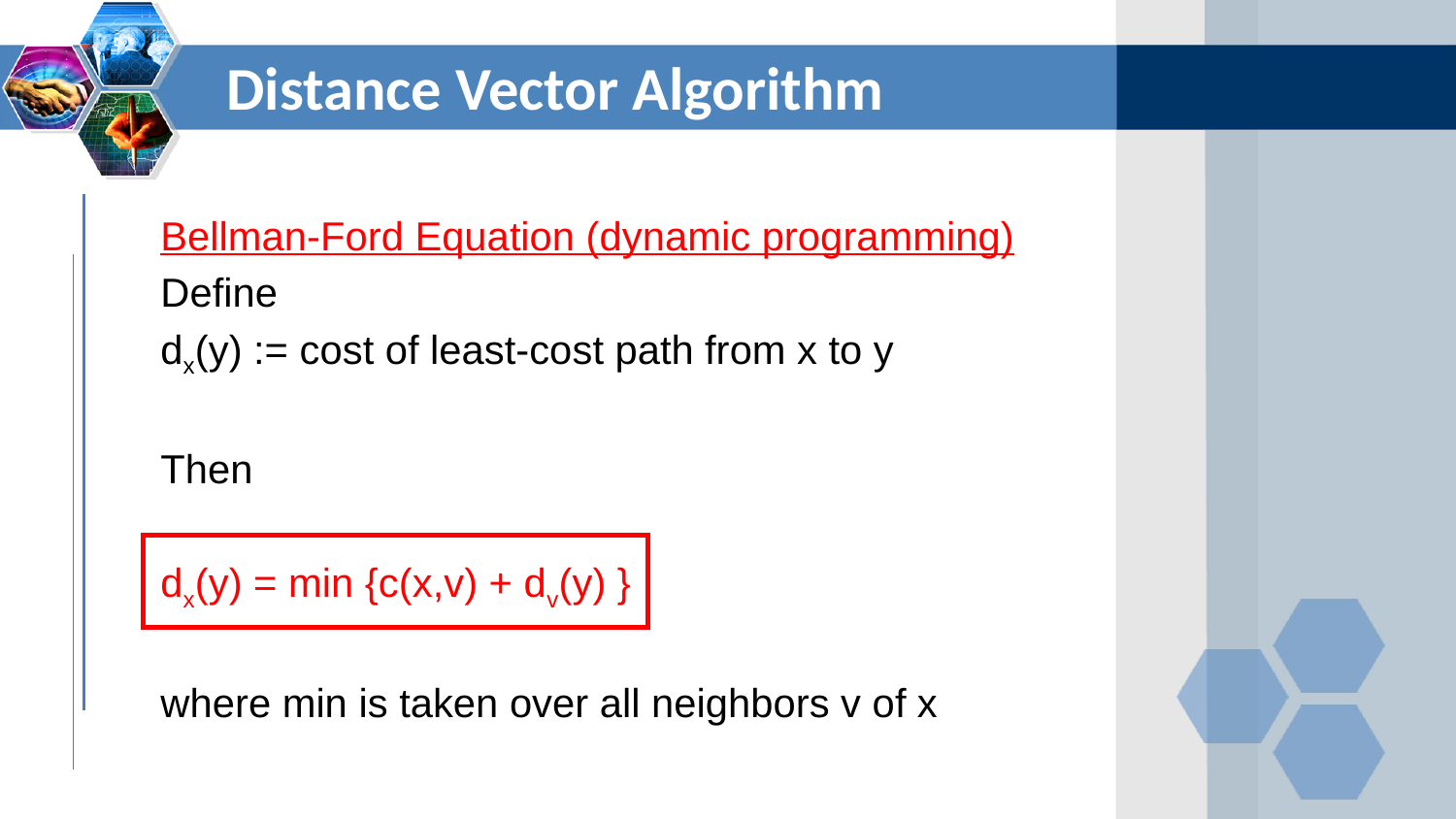

Distance Vector Algorithm
Bellman-Ford Equation (dynamic programming)
Define
dx(y) := cost of least-cost path from x to y

Then

dx(y) = min {c(x,v) + dv(y) }

where min is taken over all neighbors v of x